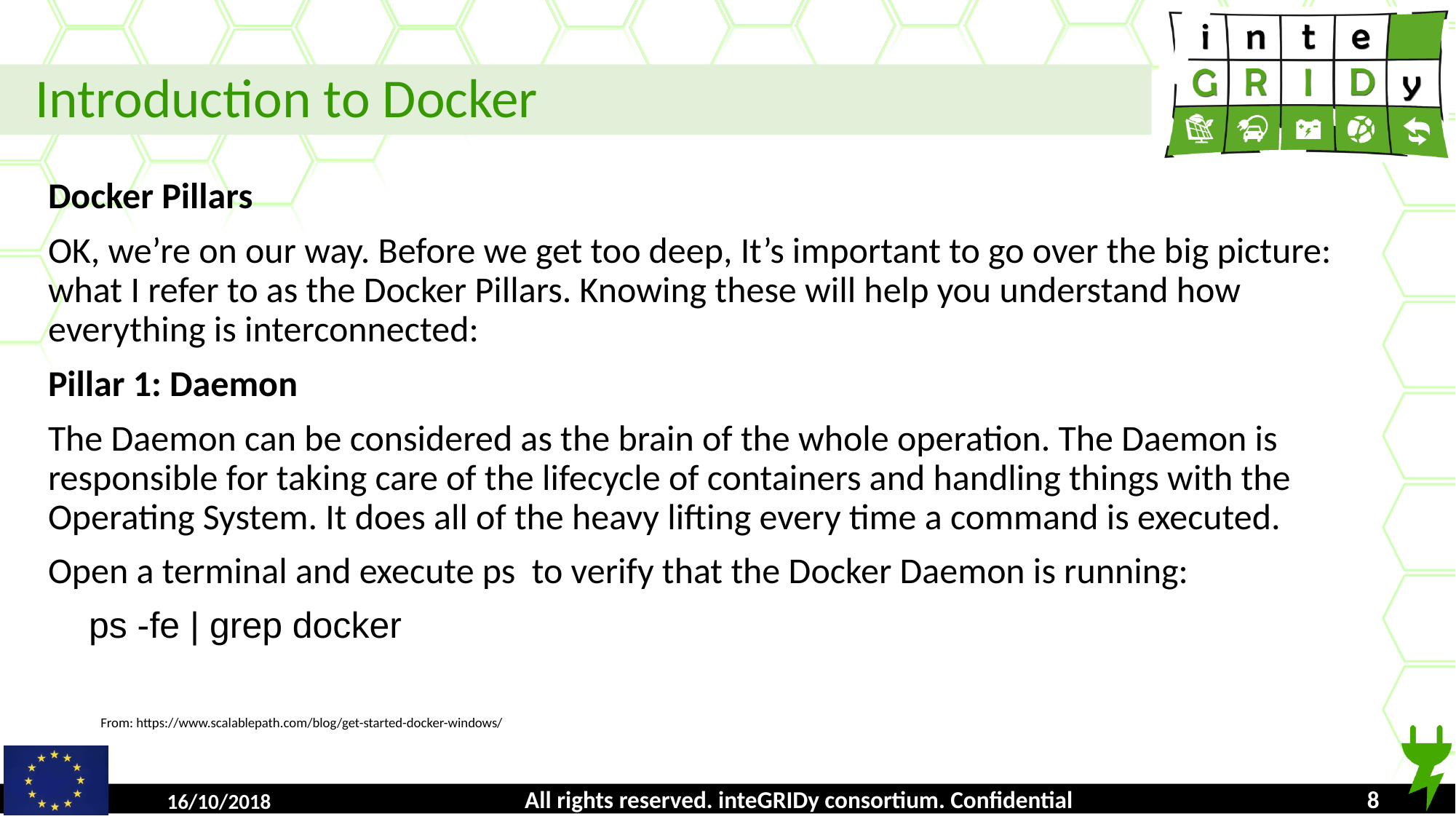

Introduction to Docker
Docker Pillars
OK, we’re on our way. Before we get too deep, It’s important to go over the big picture: what I refer to as the Docker Pillars. Knowing these will help you understand how everything is interconnected:
Pillar 1: Daemon
The Daemon can be considered as the brain of the whole operation. The Daemon is responsible for taking care of the lifecycle of containers and handling things with the Operating System. It does all of the heavy lifting every time a command is executed.
Open a terminal and execute ps  to verify that the Docker Daemon is running:
    ps -fe | grep docker

                 From: https://www.scalablepath.com/blog/get-started-docker-windows/

All rights reserved. inteGRIDy consortium. Confidential
16/10/2018
8